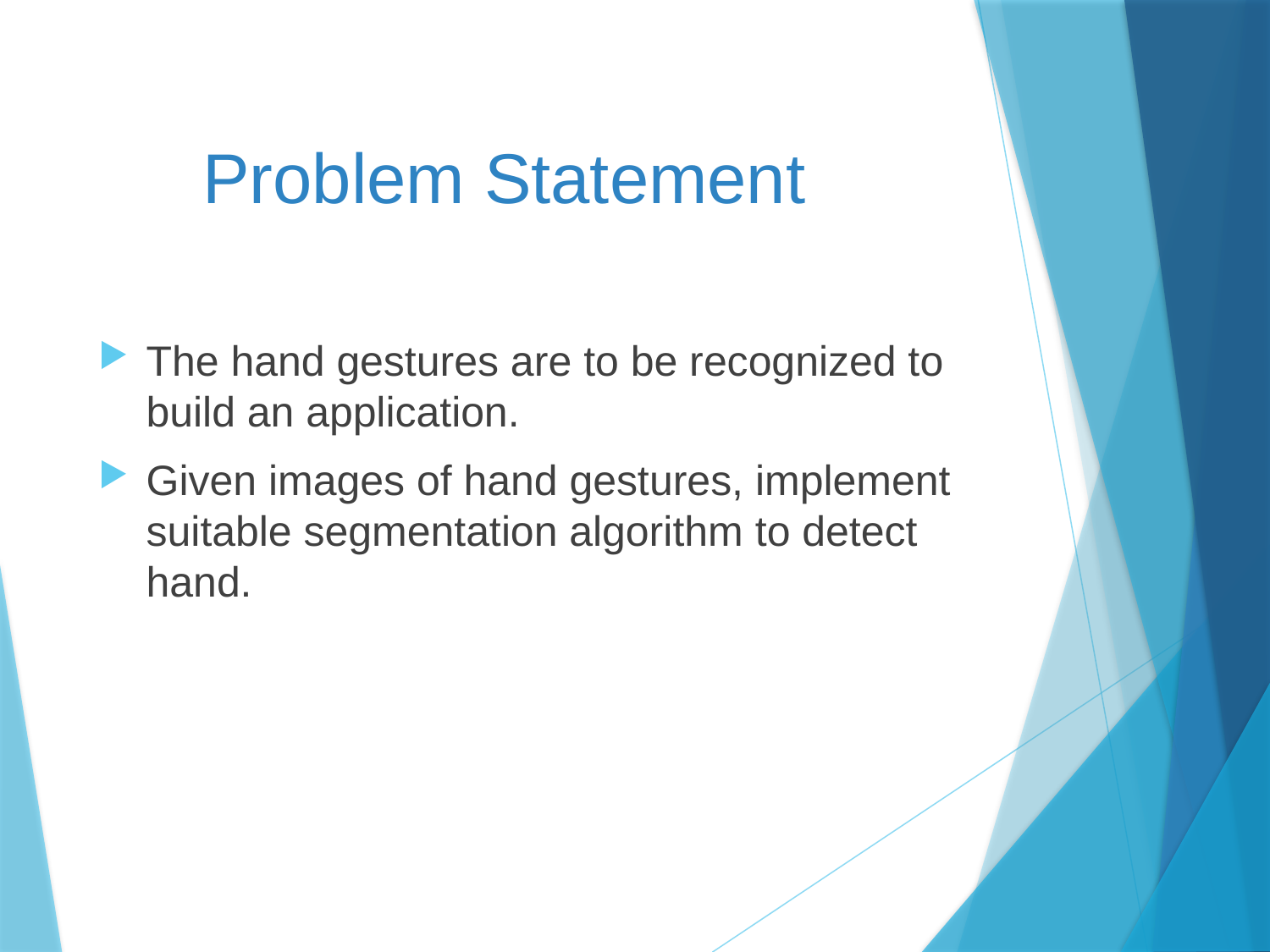

# Problem Statement
The hand gestures are to be recognized to build an application.
Given images of hand gestures, implement suitable segmentation algorithm to detect hand.